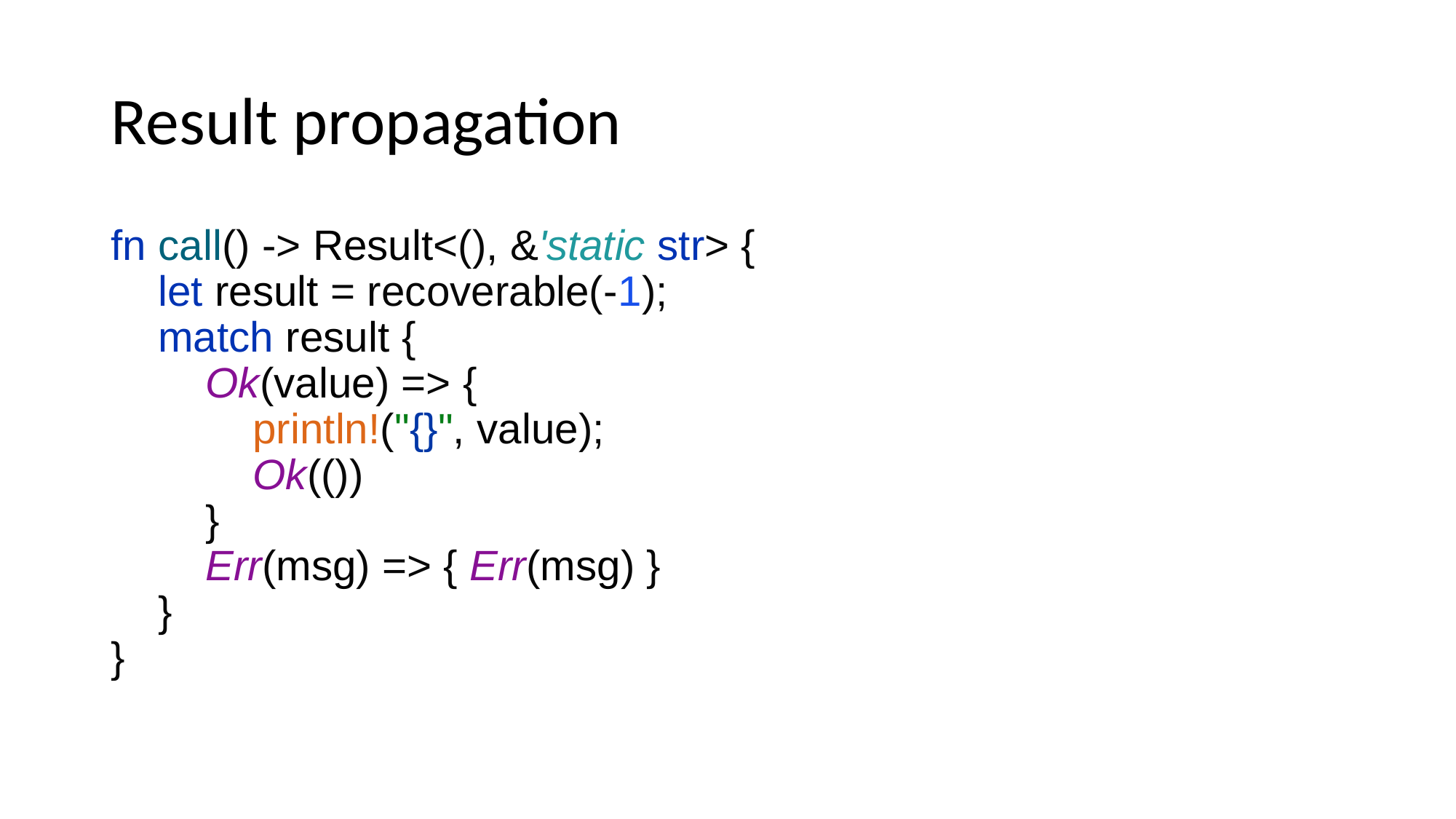

# Result propagation
fn call() -> Result<(), &'static str> {
    let result = recoverable(-1);
    match result {
        Ok(value) => {
            println!("{}", value);
            Ok(())
        }
        Err(msg) => { Err(msg) }
    }
}